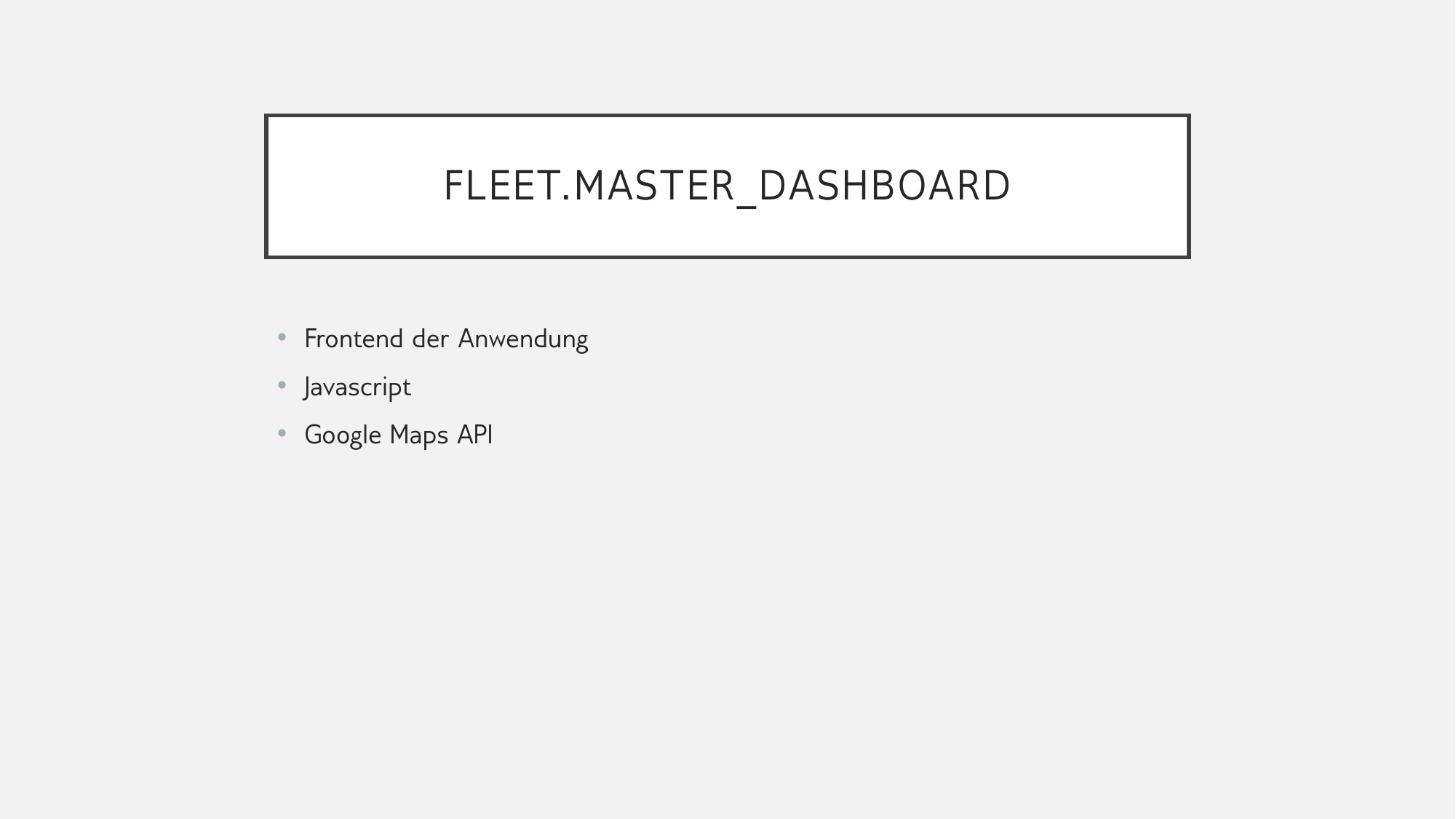

# Fleet.Master_Dashboard
Frontend der Anwendung
Javascript
Google Maps API